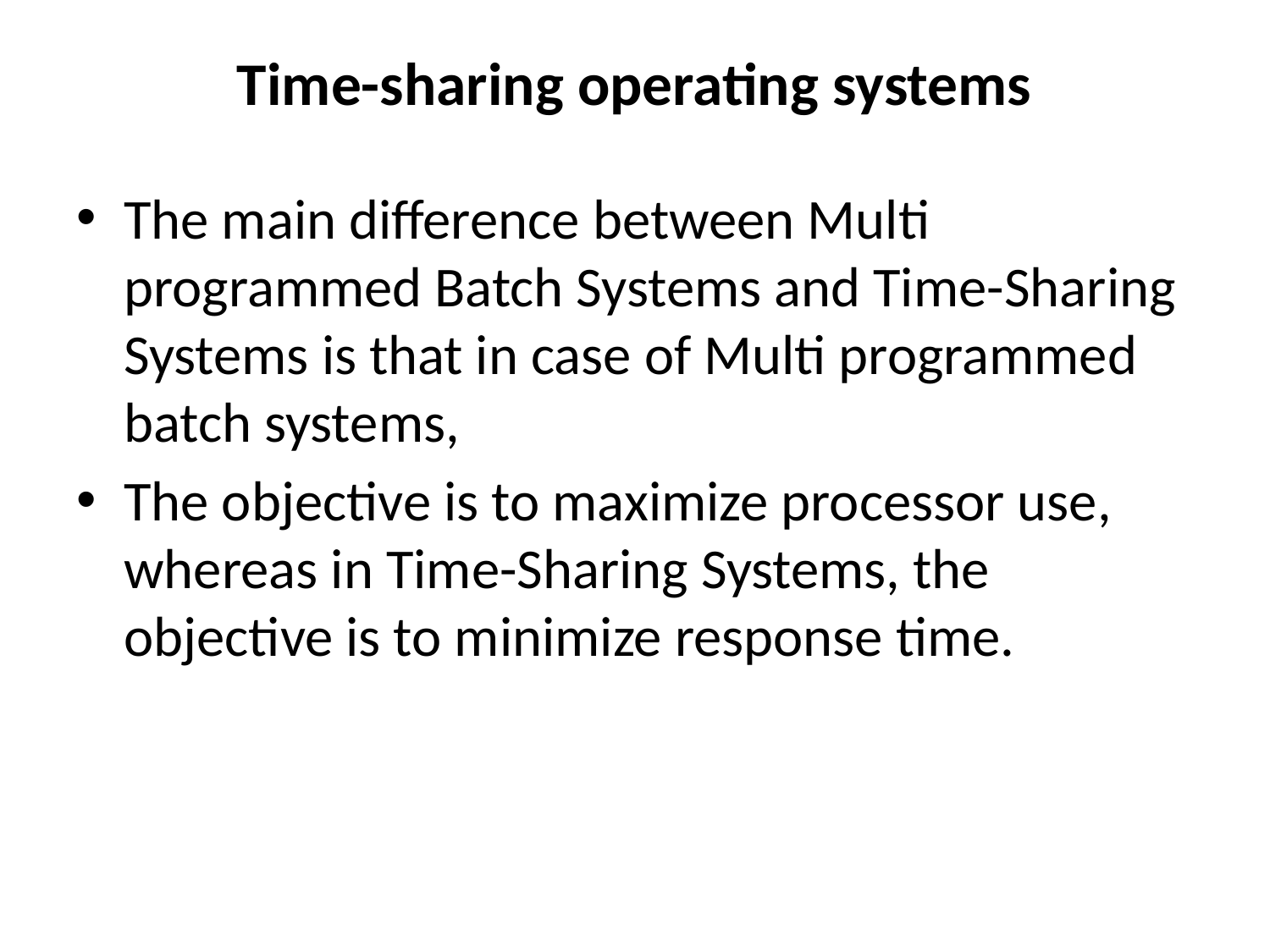

# Time-sharing operating systems
The main difference between Multi programmed Batch Systems and Time-Sharing Systems is that in case of Multi programmed batch systems,
The objective is to maximize processor use, whereas in Time-Sharing Systems, the objective is to minimize response time.